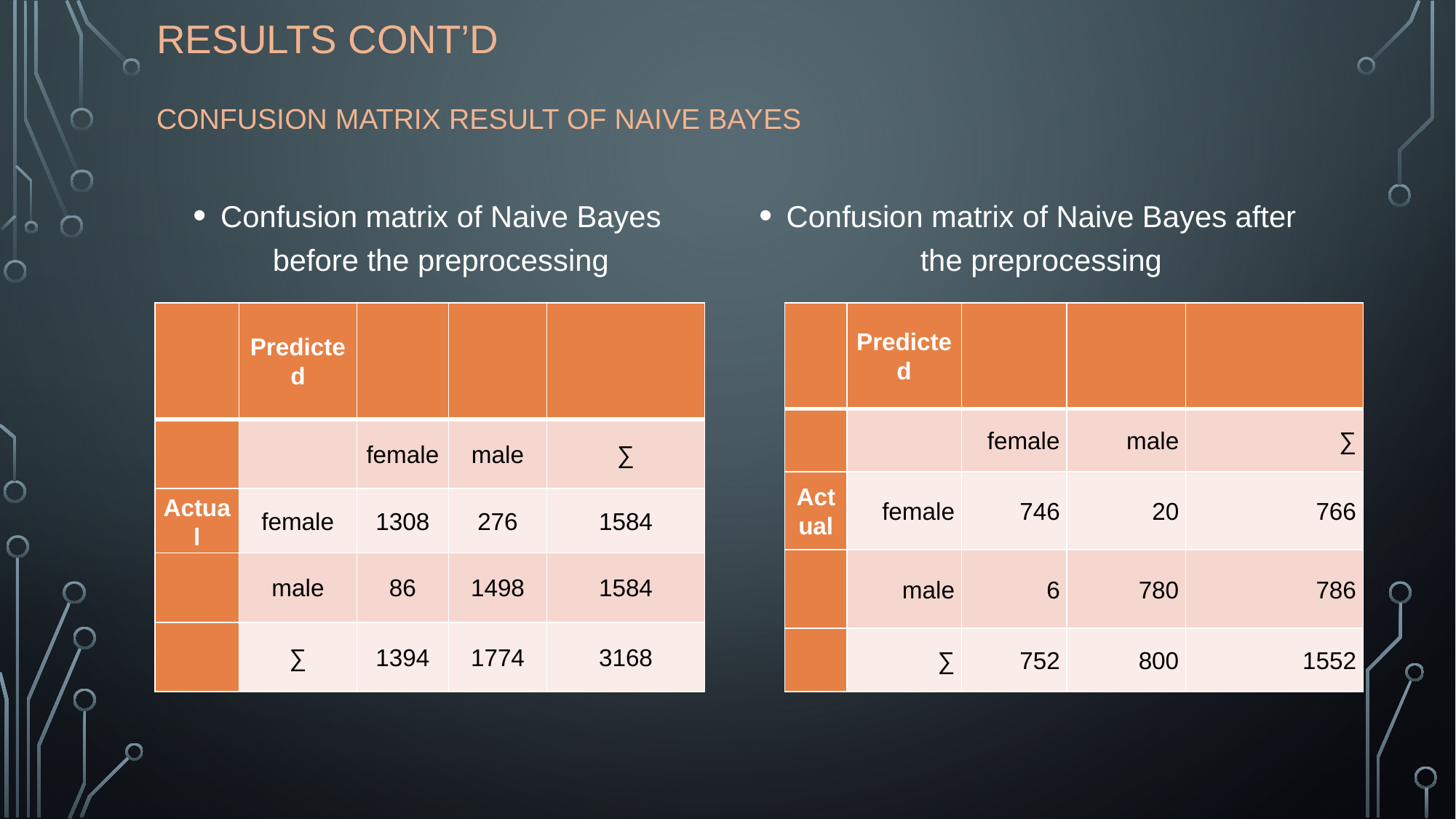

# Results Cont’d Confusıon matrıx result of Naıve bayes
Confusion matrix of Naive Bayes before the preprocessing

Confusion matrix of Naive Bayes after the preprocessing

|  | Predicted |  |  |  |
| --- | --- | --- | --- | --- |
|  |  | female | male | ∑ |
| Actual | female | 1308 | 276 | 1584 |
|  | male | 86 | 1498 | 1584 |
|  | ∑ | 1394 | 1774 | 3168 |
|  | Predicted |  |  |  |
| --- | --- | --- | --- | --- |
|  |  | female | male | ∑ |
| Actual | female | 746 | 20 | 766 |
|  | male | 6 | 780 | 786 |
|  | ∑ | 752 | 800 | 1552 |